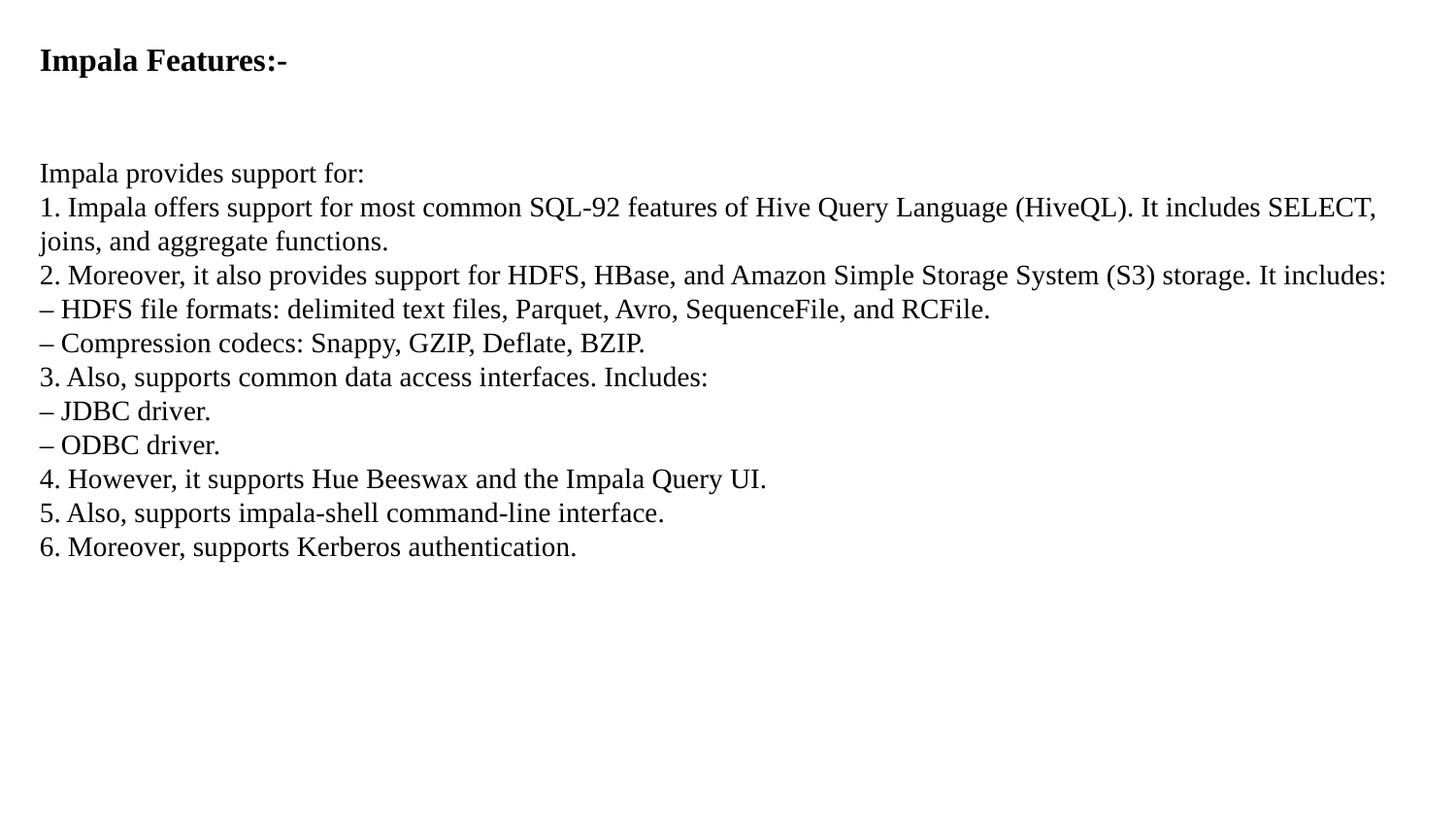

Impala Features:-

Impala provides support for:
1. Impala offers support for most common SQL-92 features of Hive Query Language (HiveQL). It includes SELECT, joins, and aggregate functions.
2. Moreover, it also provides support for HDFS, HBase, and Amazon Simple Storage System (S3) storage. It includes:
– HDFS file formats: delimited text files, Parquet, Avro, SequenceFile, and RCFile.
– Compression codecs: Snappy, GZIP, Deflate, BZIP.
3. Also, supports common data access interfaces. Includes:
– JDBC driver.
– ODBC driver.
4. However, it supports Hue Beeswax and the Impala Query UI.
5. Also, supports impala-shell command-line interface.
6. Moreover, supports Kerberos authentication.